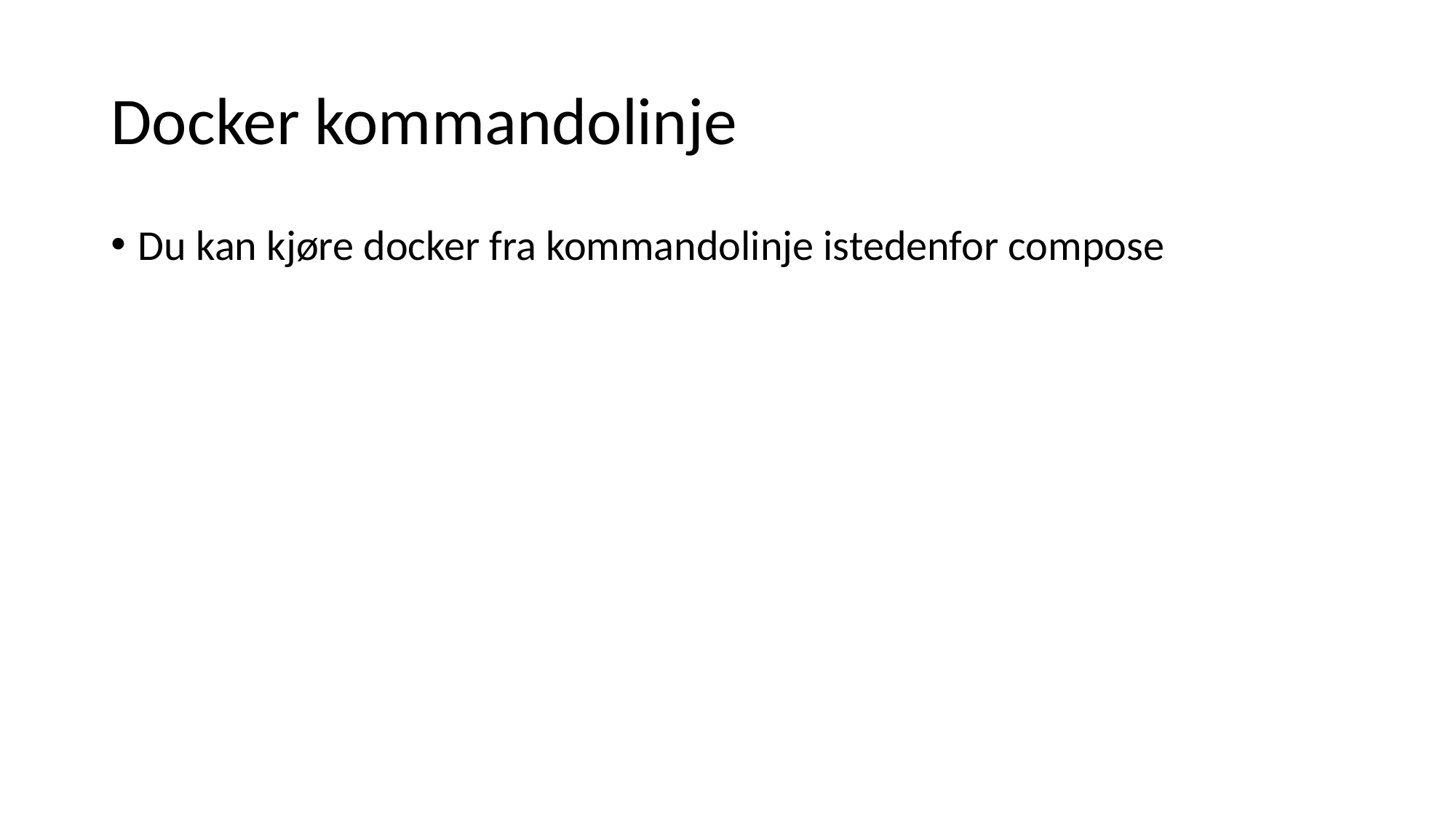

# Docker kommandolinje
Du kan kjøre docker fra kommandolinje istedenfor compose